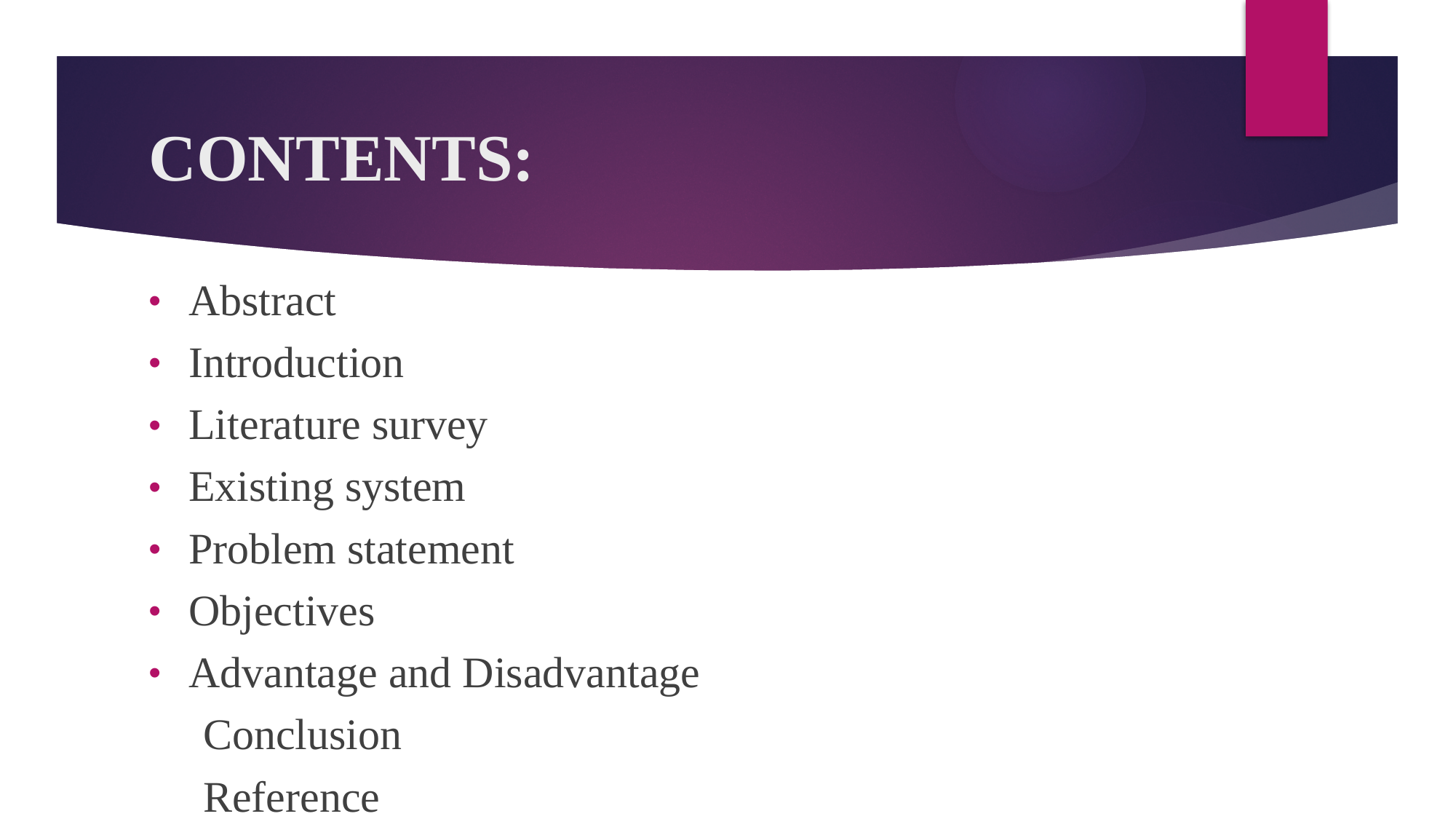

# CONTENTS:
Abstract
Introduction
Literature survey
Existing system
Problem statement
Objectives
Advantage and Disadvantage
     Conclusion
     Reference